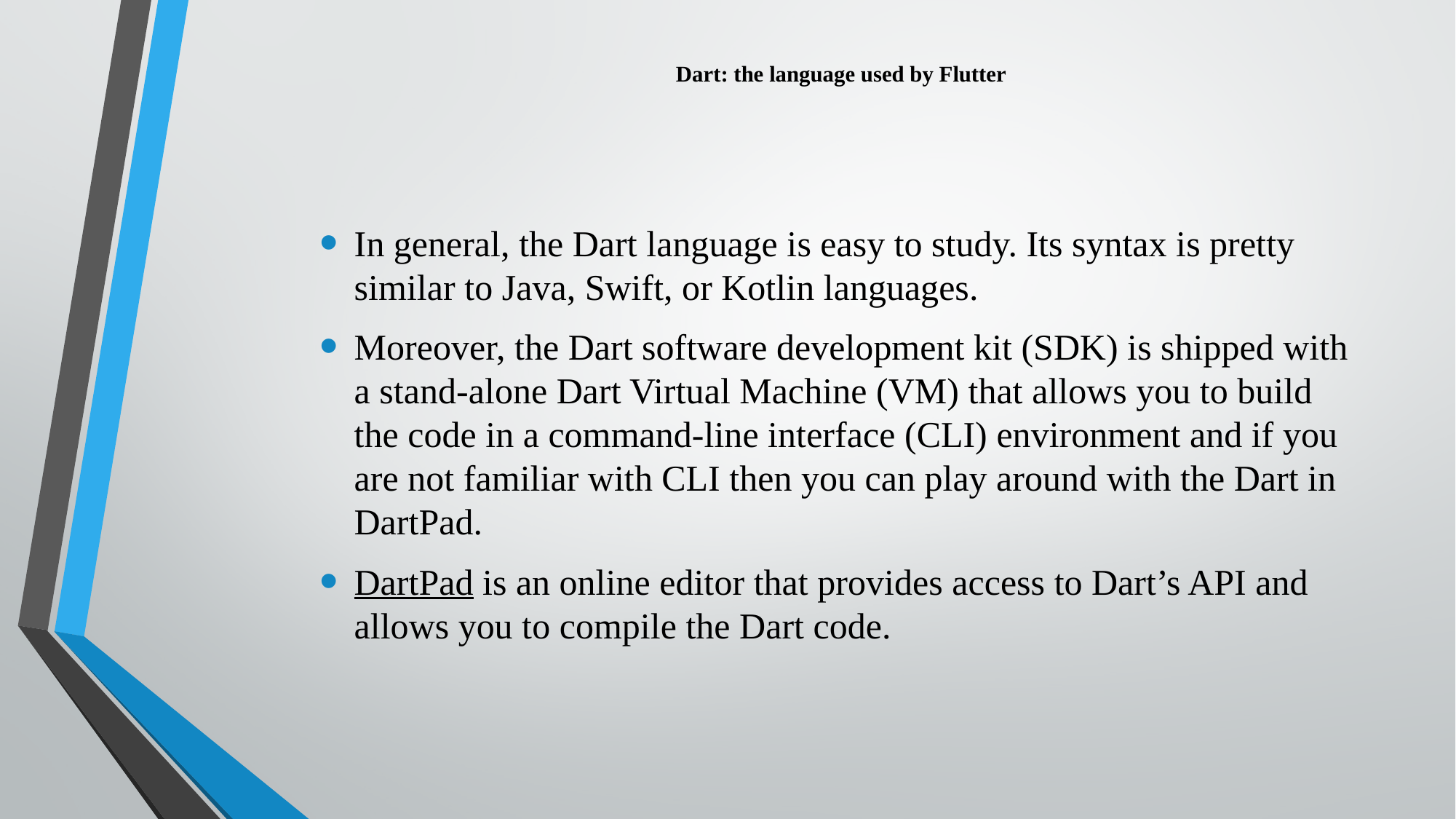

# Dart: the language used by Flutter
In general, the Dart language is easy to study. Its syntax is pretty similar to Java, Swift, or Kotlin languages.
Moreover, the Dart software development kit (SDK) is shipped with a stand-alone Dart Virtual Machine (VM) that allows you to build the code in a command-line interface (CLI) environment and if you are not familiar with CLI then you can play around with the Dart in DartPad.
DartPad is an online editor that provides access to Dart’s API and allows you to compile the Dart code.